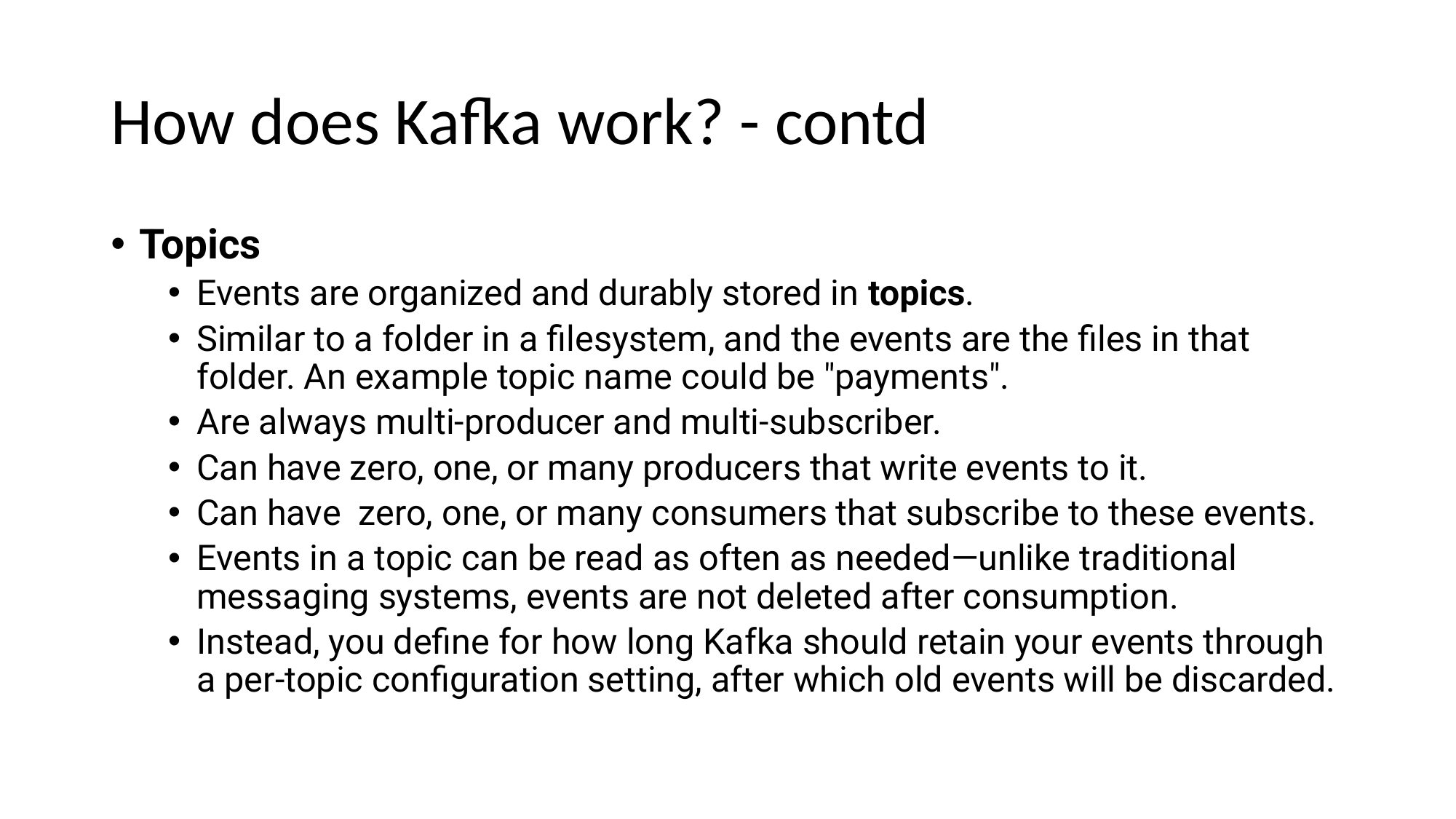

# How does Kafka work? - contd
Topics
Events are organized and durably stored in topics.
Similar to a folder in a filesystem, and the events are the files in that folder. An example topic name could be "payments".
Are always multi-producer and multi-subscriber.
Can have zero, one, or many producers that write events to it.
Can have  zero, one, or many consumers that subscribe to these events.
Events in a topic can be read as often as needed—unlike traditional messaging systems, events are not deleted after consumption.
Instead, you define for how long Kafka should retain your events through a per-topic configuration setting, after which old events will be discarded.